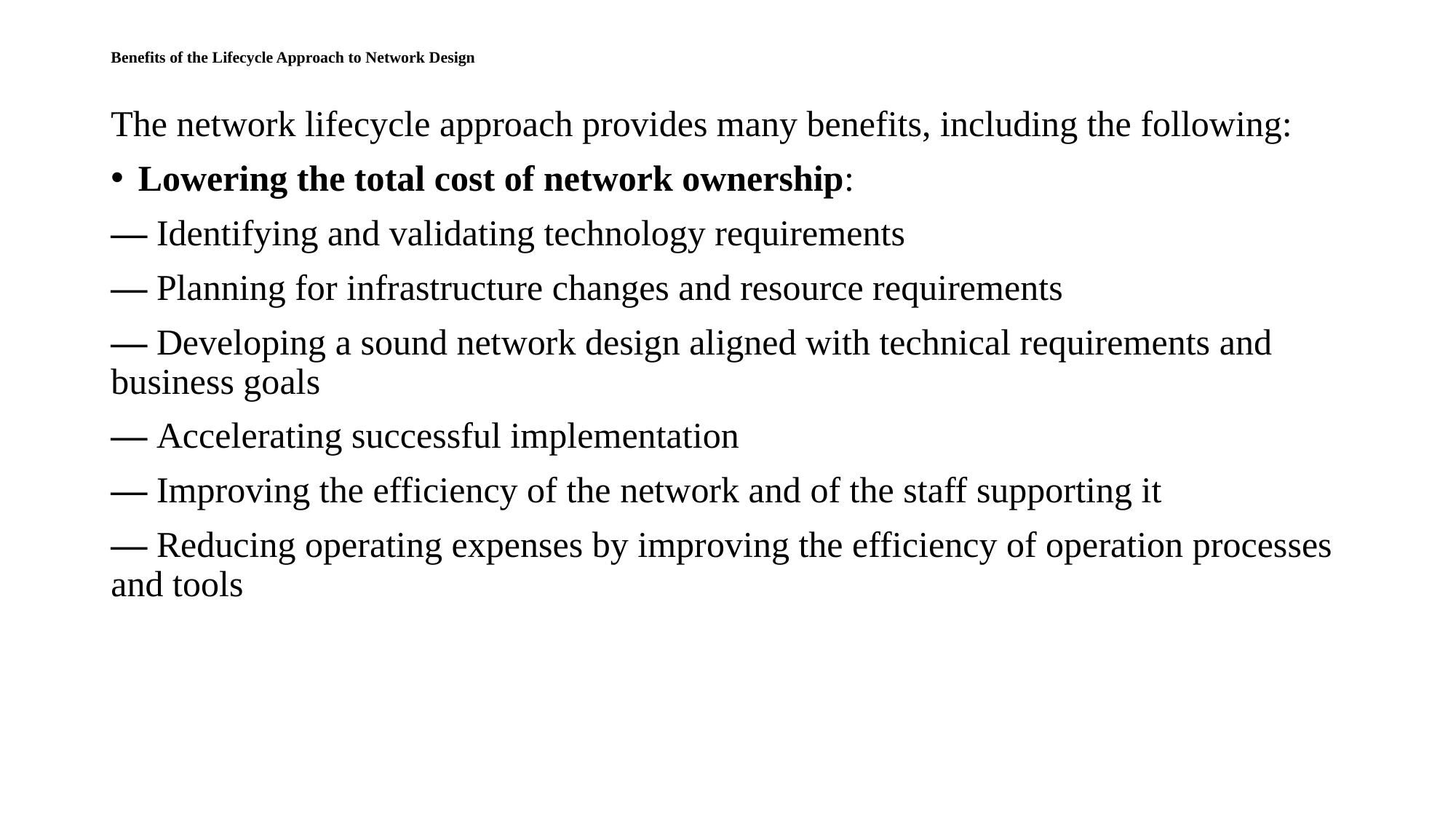

# Benefits of the Lifecycle Approach to Network Design
The network lifecycle approach provides many benefits, including the following:
Lowering the total cost of network ownership:
— Identifying and validating technology requirements
— Planning for infrastructure changes and resource requirements
— Developing a sound network design aligned with technical requirements and business goals
— Accelerating successful implementation
— Improving the efficiency of the network and of the staff supporting it
— Reducing operating expenses by improving the efficiency of operation processes and tools